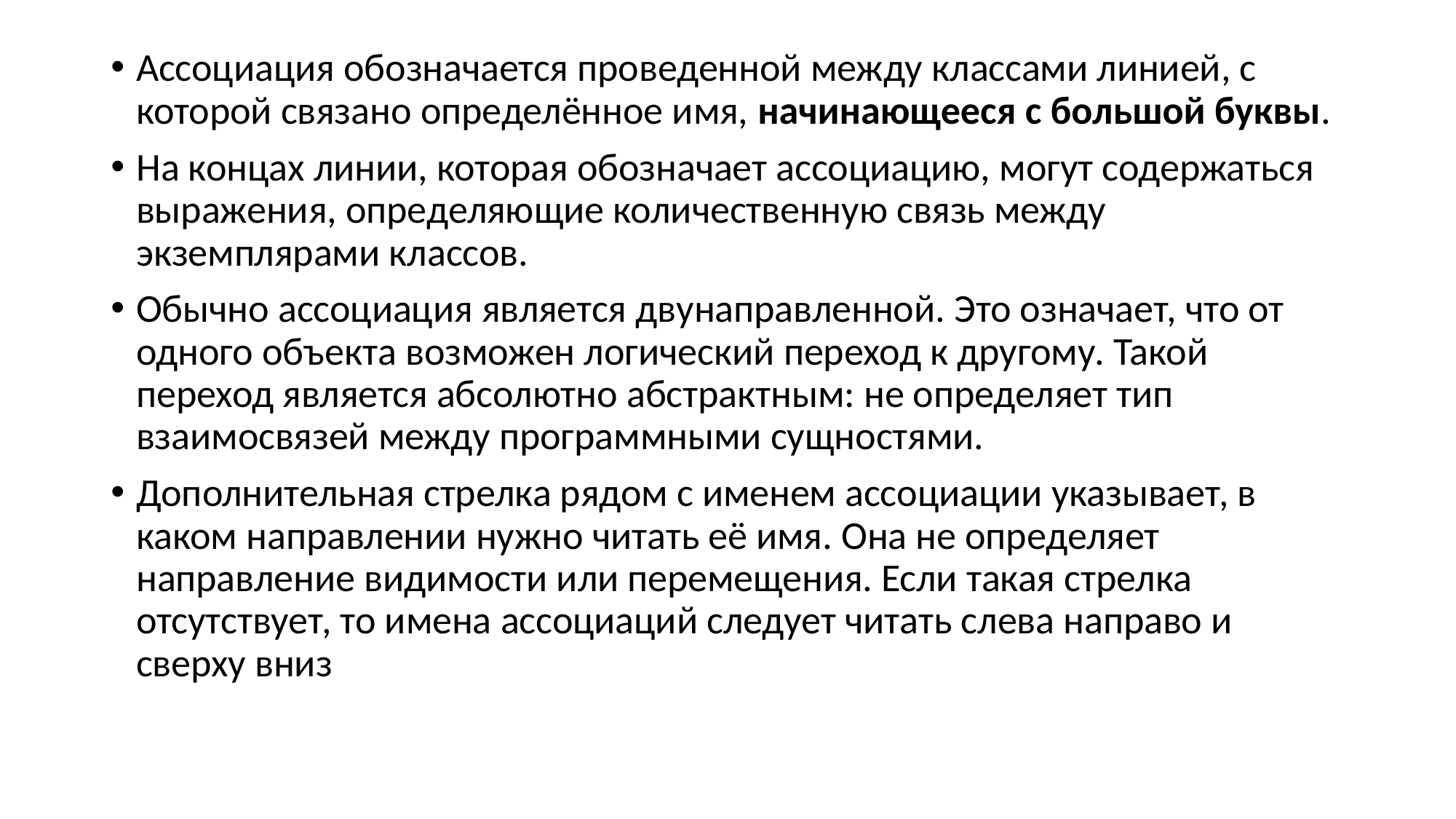

Ассоциация обозначается проведенной между классами линией, с которой связано определённое имя, начинающееся с большой буквы.
На концах линии, которая обозначает ассоциацию, могут содержаться выражения, определяющие количественную связь между экземплярами классов.
Обычно ассоциация является двунаправленной. Это означает, что от одного объекта возможен логический переход к другому. Такой переход является абсолютно абстрактным: не определяет тип взаимосвязей между программными сущностями.
Дополнительная стрелка рядом с именем ассоциации указывает, в каком направлении нужно читать её имя. Она не определяет направление видимости или перемещения. Если такая стрелка отсутствует, то имена ассоциаций следует читать слева направо и сверху вниз